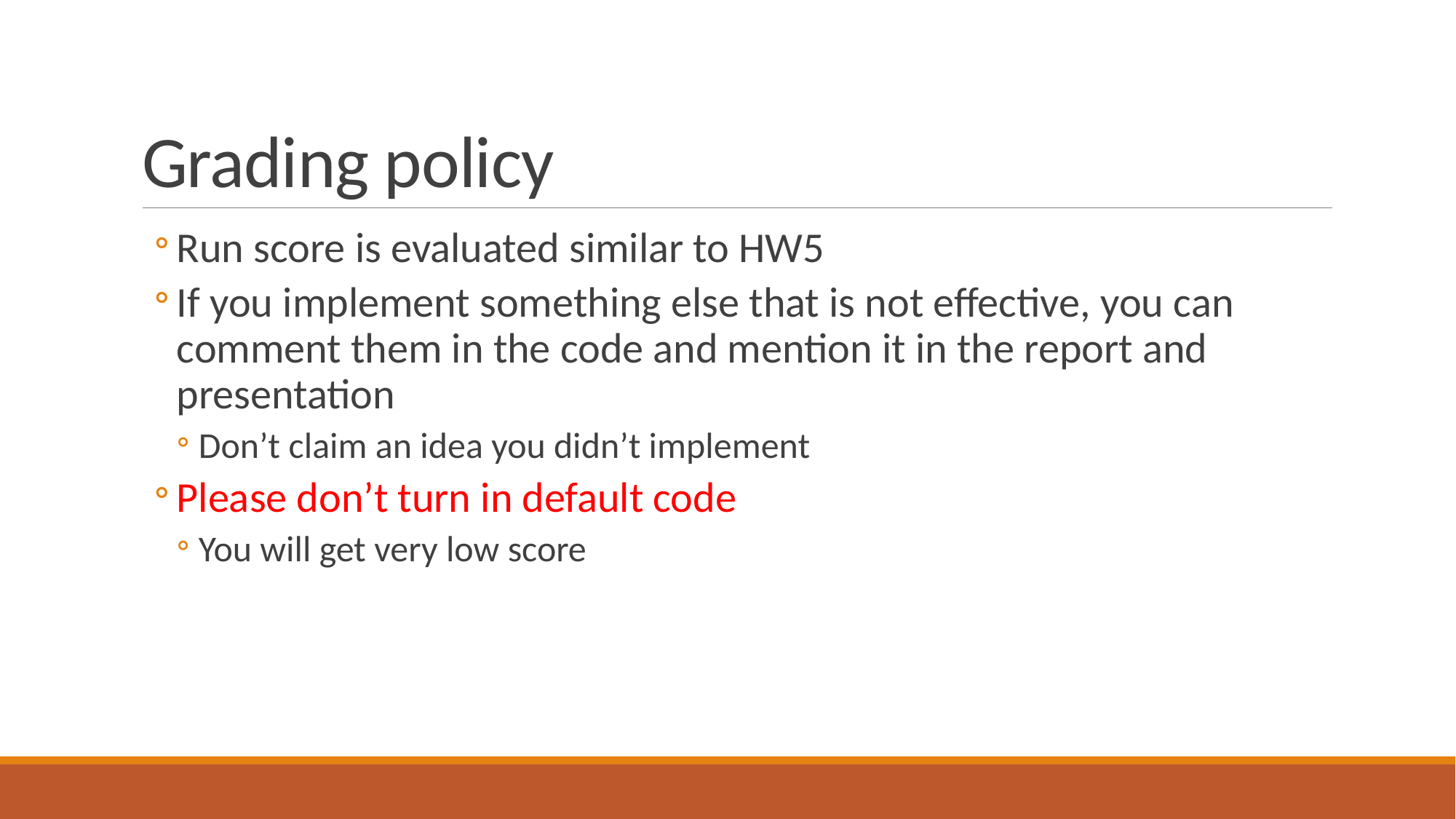

# Grading policy
Run score is evaluated similar to HW5
If you implement something else that is not effective, you can comment them in the code and mention it in the report and presentation
Don’t claim an idea you didn’t implement
Please don’t turn in default code
You will get very low score